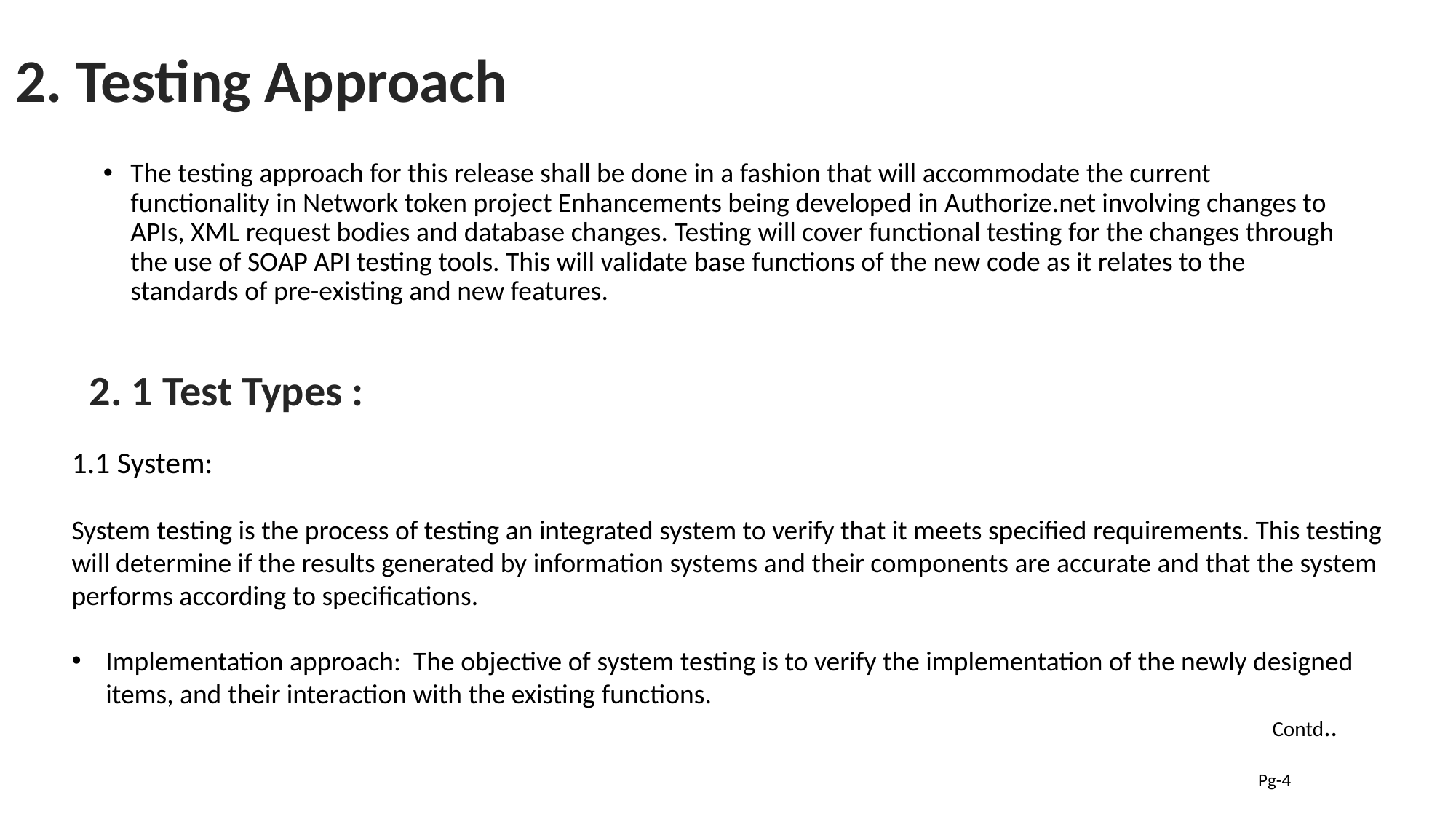

2. Testing Approach
The testing approach for this release shall be done in a fashion that will accommodate the current functionality in Network token project Enhancements being developed in Authorize.net involving changes to APIs, XML request bodies and database changes. Testing will cover functional testing for the changes through the use of SOAP API testing tools. This will validate base functions of the new code as it relates to the standards of pre-existing and new features.

 2. 1 Test Types :
1.1 System:

System testing is the process of testing an integrated system to verify that it meets specified requirements. This testing will determine if the results generated by information systems and their components are accurate and that the system performs according to specifications.

Implementation approach:  The objective of system testing is to verify the implementation of the newly designed items, and their interaction with the existing functions.
											Contd..
Pg-4